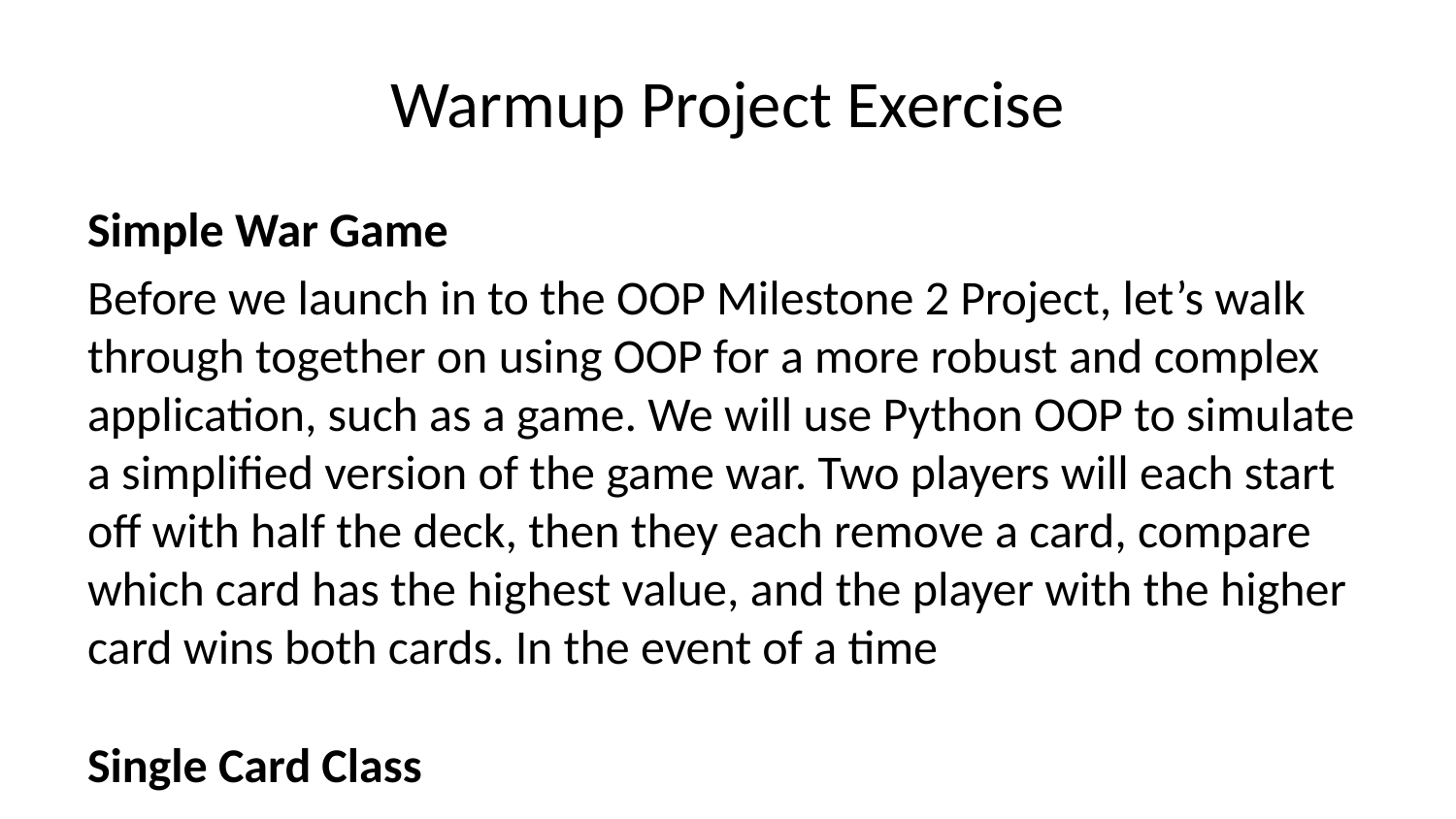

# Warmup Project Exercise
Simple War Game
Before we launch in to the OOP Milestone 2 Project, let’s walk through together on using OOP for a more robust and complex application, such as a game. We will use Python OOP to simulate a simplified version of the game war. Two players will each start off with half the deck, then they each remove a card, compare which card has the highest value, and the player with the higher card wins both cards. In the event of a time
Single Card Class
Creating a Card Class with outside variables
Here we will use some outside variables that we know don’t change regardless of the situation, such as a deck of cards. Regardless of what round,match, or game we’re playing, we’ll still need the same deck of cards.
# We'll use this later import random
suits = ('Hearts', 'Diamonds', 'Spades', 'Clubs')
ranks = ('Two', 'Three', 'Four', 'Five', 'Six', 'Seven', 'Eight', 'Nine', 'Ten', 'Jack', 'Queen', 'King', 'Ace')
values = {'Two':2, 'Three':3, 'Four':4, 'Five':5, 'Six':6, 'Seven':7, 'Eight':8,
            'Nine':9, 'Ten':10, 'Jack':11, 'Queen':12, 'King':13, 'Ace':14}
class Card:
    def __init__(self,suit,rank):
        self.suit = suit
        self.rank = rank
        self.value = values[rank]
    def __str__(self):
        return self.rank + ' of ' + self.suit
Create an example card
suits[0]
'Hearts'
ranks[0]
'Two'
two_hearts = Card(suits[0],ranks[0])
two_hearts
<__main__.Card at 0x1dfaff6b898>
print(two_hearts)
Two of Hearts
two_hearts.rank
'Two'
two_hearts.value
2
values[two_hearts.rank]
2
Deck Class
Using a class within another class
We just created a single card, but how can we create an entire Deck of cards? Let’s explore doing this with a class that utilizes the Card class.
A Deck will be made up of multiple Cards. Which mean’s we will actually use the Card class within the __init__ of the Deck class.
class Deck:
    def __init__(self):
        # Note this only happens once upon creation of a new Deck
        self.all_cards = []
        for suit in suits:
            for rank in ranks:
                # This assumes the Card class has already been defined!
                self.all_cards.append(Card(suit,rank))
    def shuffle(self):
        # Note this doesn't return anything
        random.shuffle(self.all_cards)
    def deal_one(self):
        # Note we remove one card from the list of all_cards
        return self.all_cards.pop()
Create a Deck
mydeck = Deck()
len(mydeck.all_cards)
52
mydeck.all_cards[0]
<__main__.Card at 0x1dfaff269e8>
print(mydeck.all_cards[0])
Two of Hearts
mydeck.shuffle()
print(mydeck.all_cards[0])
Five of Spades
my_card = mydeck.deal_one()
print(my_card)
King of Clubs